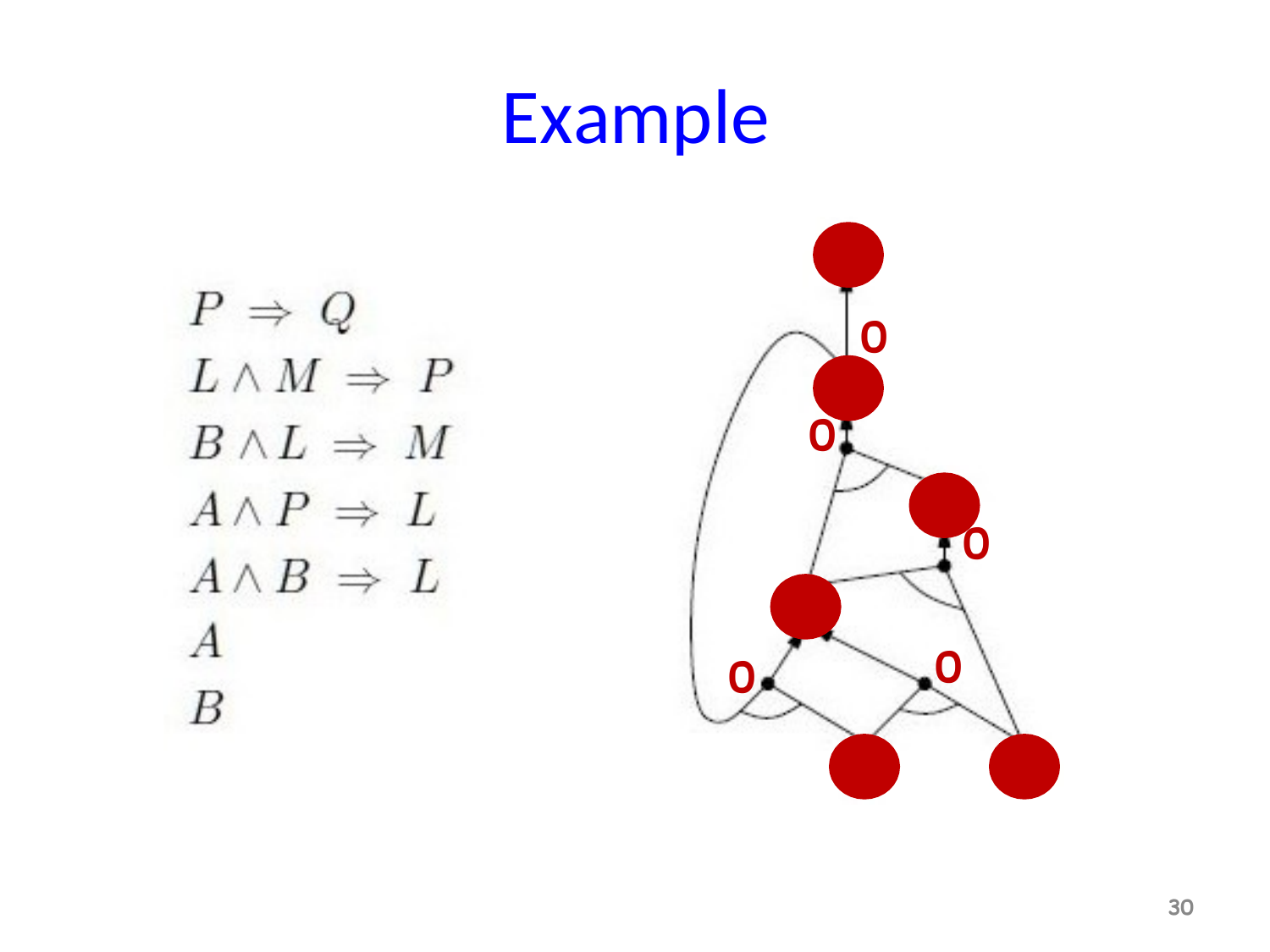

# Example

0

0

0
0
0
30